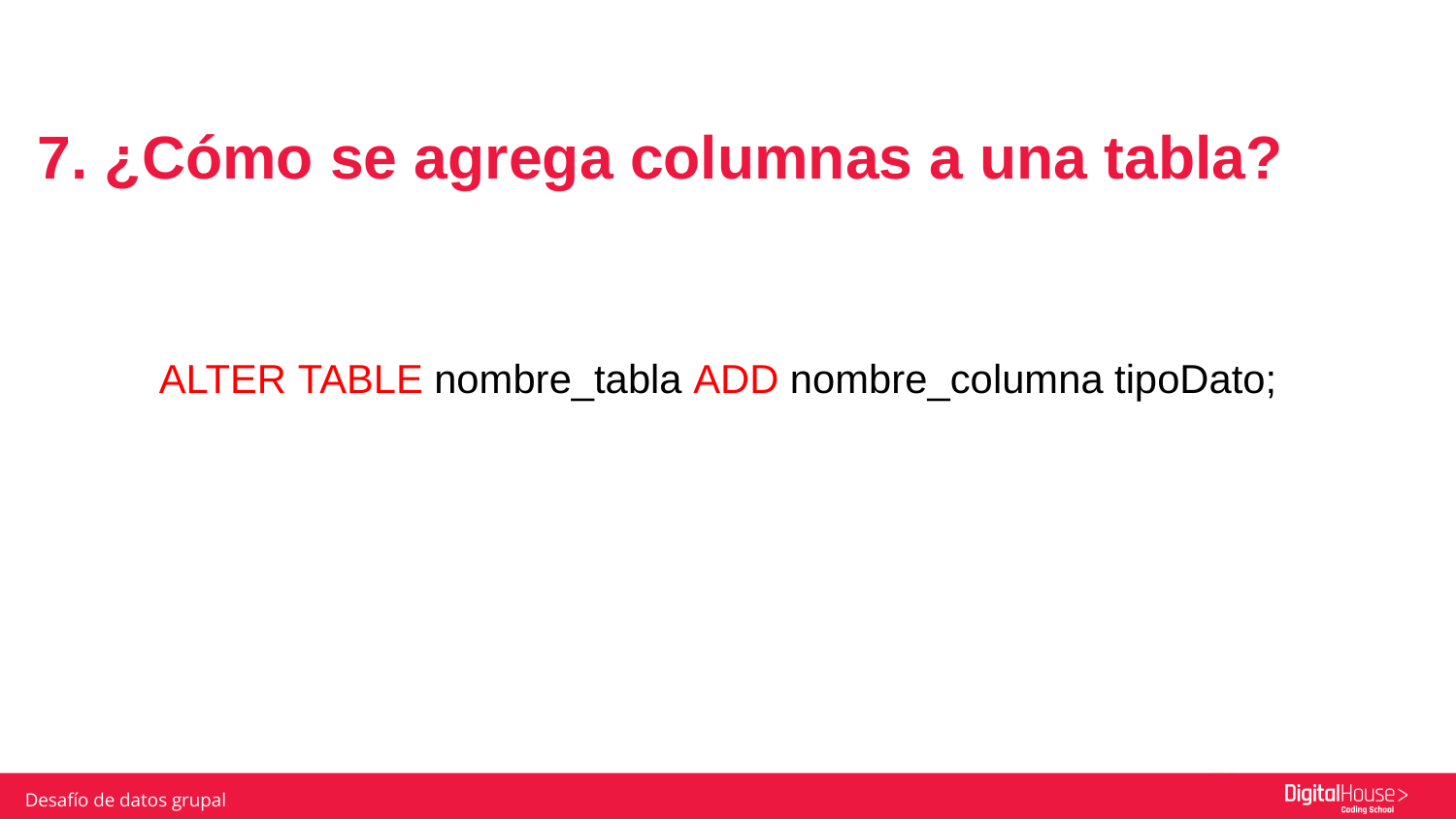

7. ¿Cómo se agrega columnas a una tabla?
ALTER TABLE nombre_tabla ADD nombre_columna tipoDato;